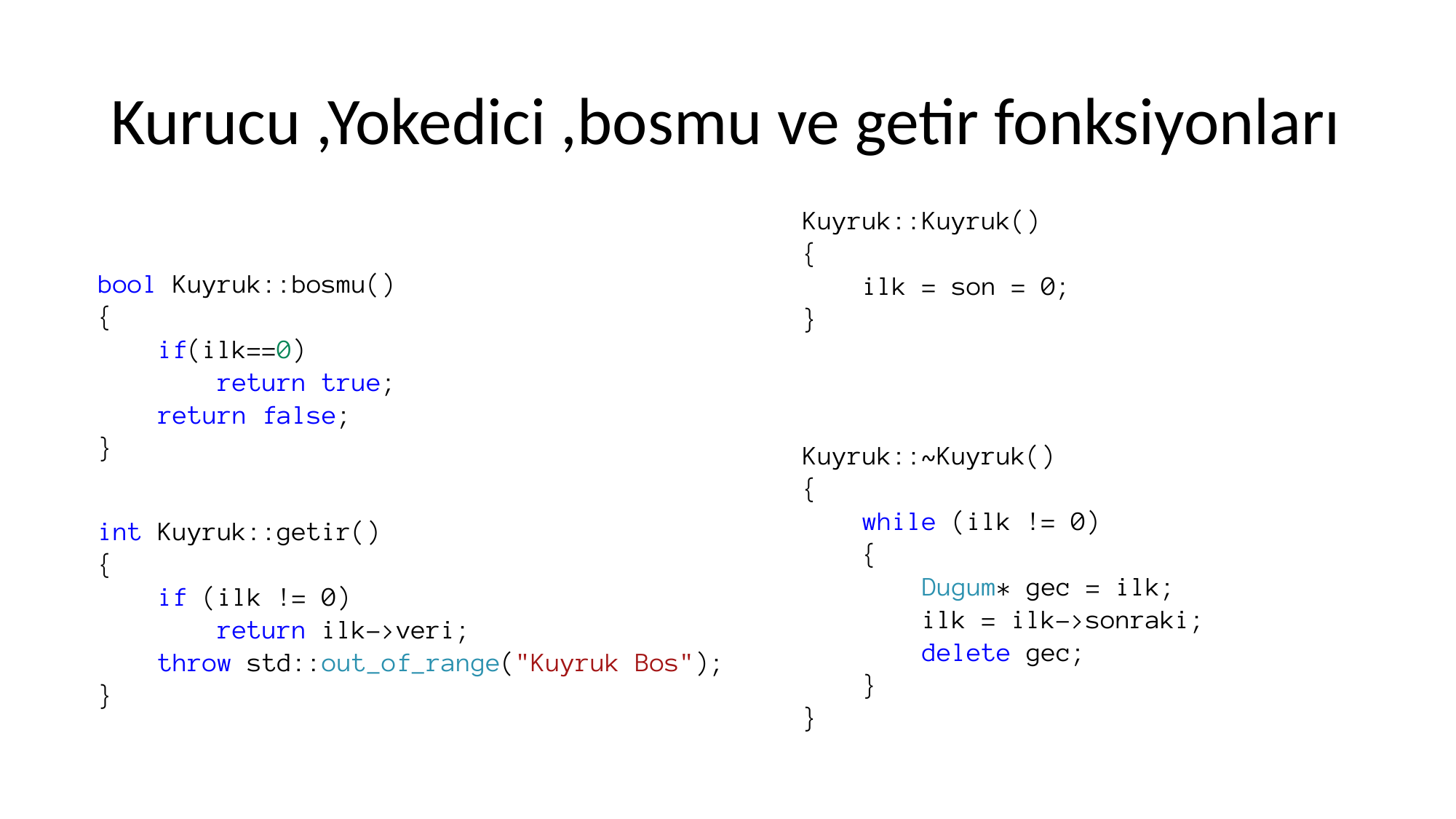

# Kurucu ,Yokedici ,bosmu ve getir fonksiyonları
Kuyruk::Kuyruk()
{
    ilk = son = 0;
}
bool Kuyruk::bosmu()
{
    if(ilk==0)
        return true;
    return false;
}
Kuyruk::~Kuyruk()
{
    while (ilk != 0)
    {
        Dugum* gec = ilk;
        ilk = ilk->sonraki;
        delete gec;
    }
}
int Kuyruk::getir()
{
    if (ilk != 0)
        return ilk->veri;
    throw std::out_of_range("Kuyruk Bos");
}